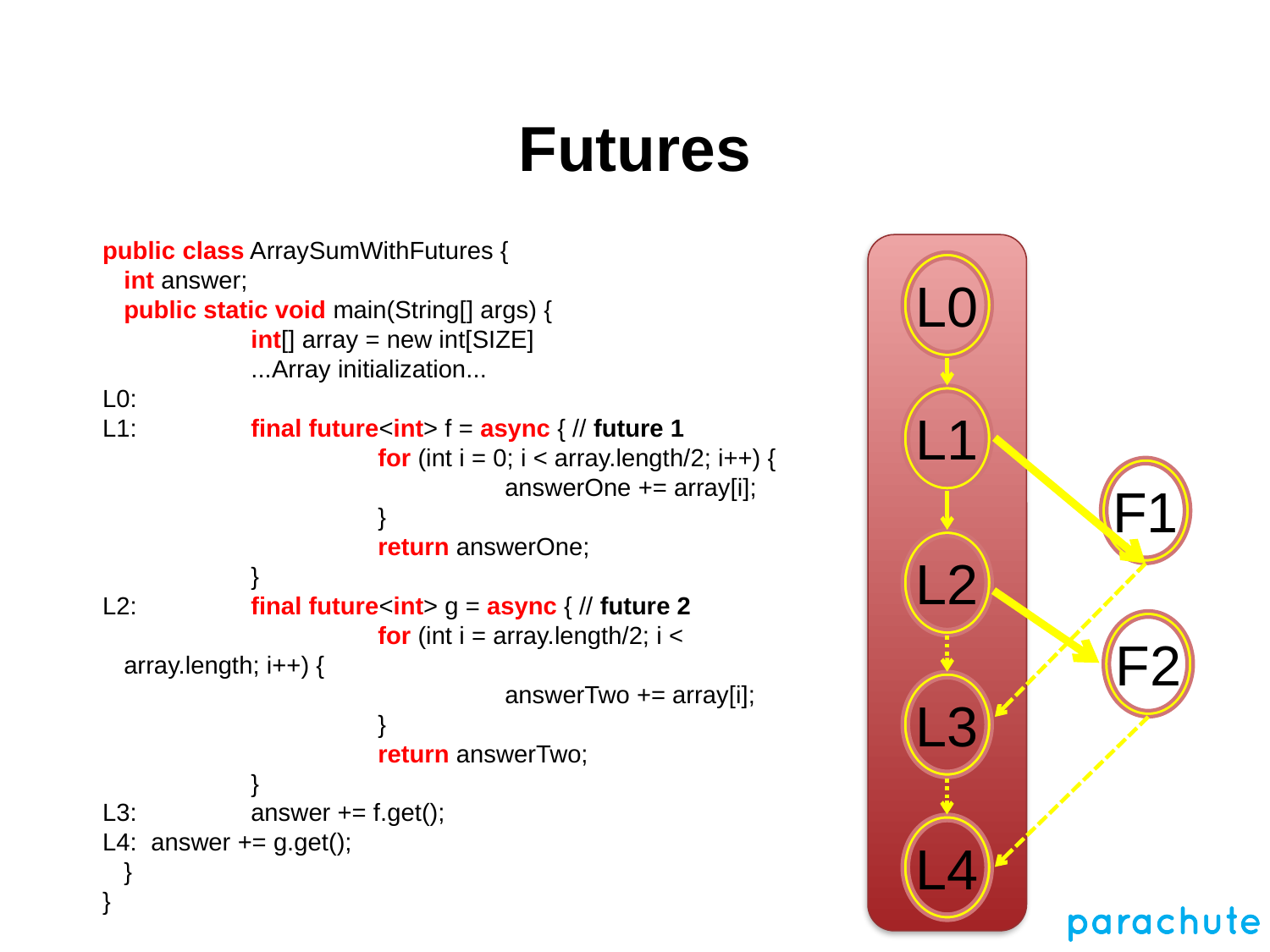

# Futures
public class ArraySumWithFutures {
	int answer;
	public static void main(String[] args) {
		int[] array = new int[SIZE]
		...Array initialization...
L0:
L1:	final future<int> f = async { // future 1
			for (int i = 0; i < array.length/2; i++) {
				answerOne += array[i];
			}
			return answerOne;
		}
L2:	final future<int> g = async { // future 2
			for (int i = array.length/2; i < array.length; i++) {
				answerTwo += array[i];
			}
			return answerTwo;
		}
L3:	answer += f.get();
L4:  answer += g.get();
	}
}

L0

L1

F1

L2

F2

L3

L4